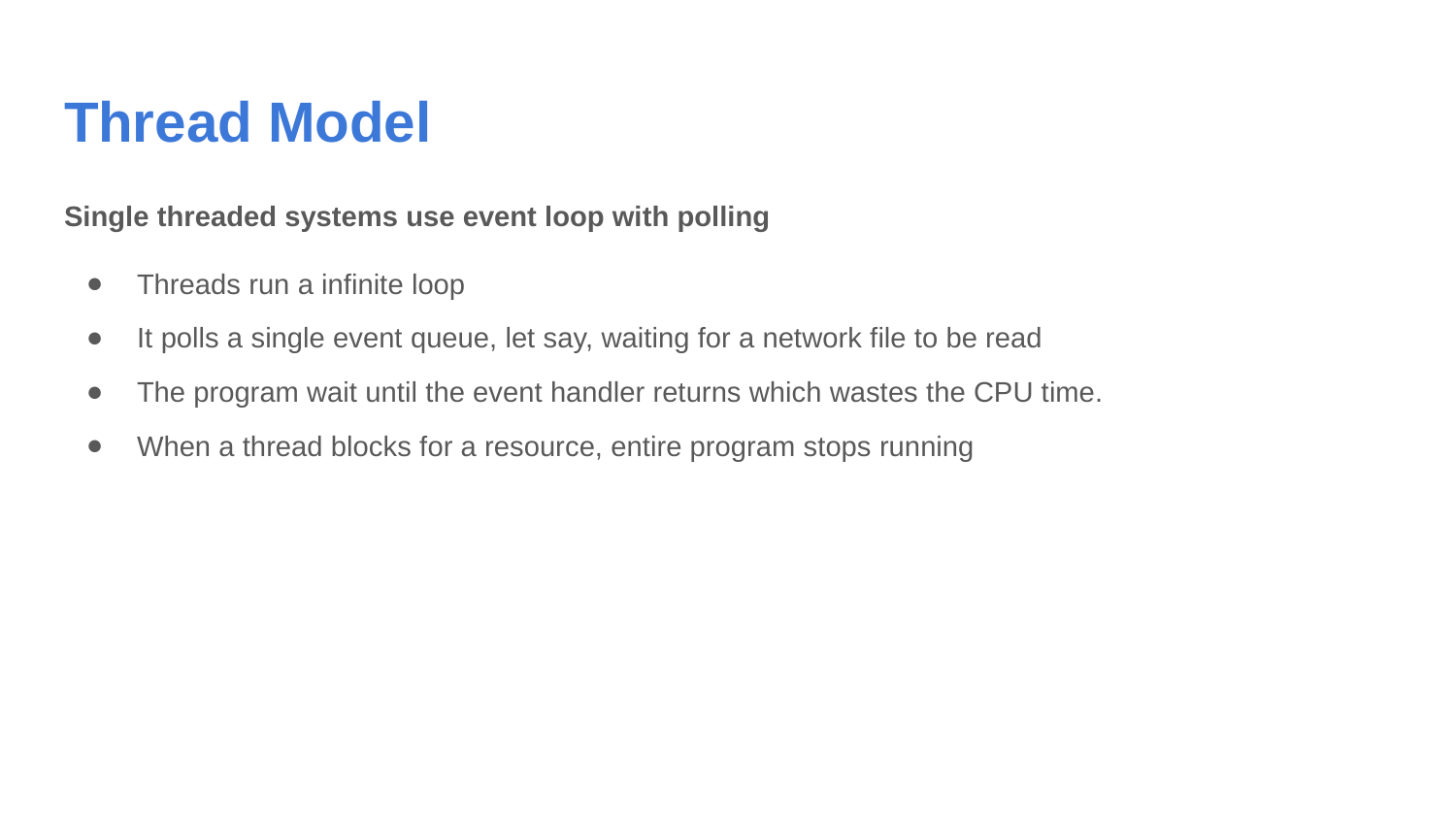

# Thread Model

Single threaded systems use event loop with polling

Threads run a infinite loop
It polls a single event queue, let say, waiting for a network file to be read
The program wait until the event handler returns which wastes the CPU time.
When a thread blocks for a resource, entire program stops running